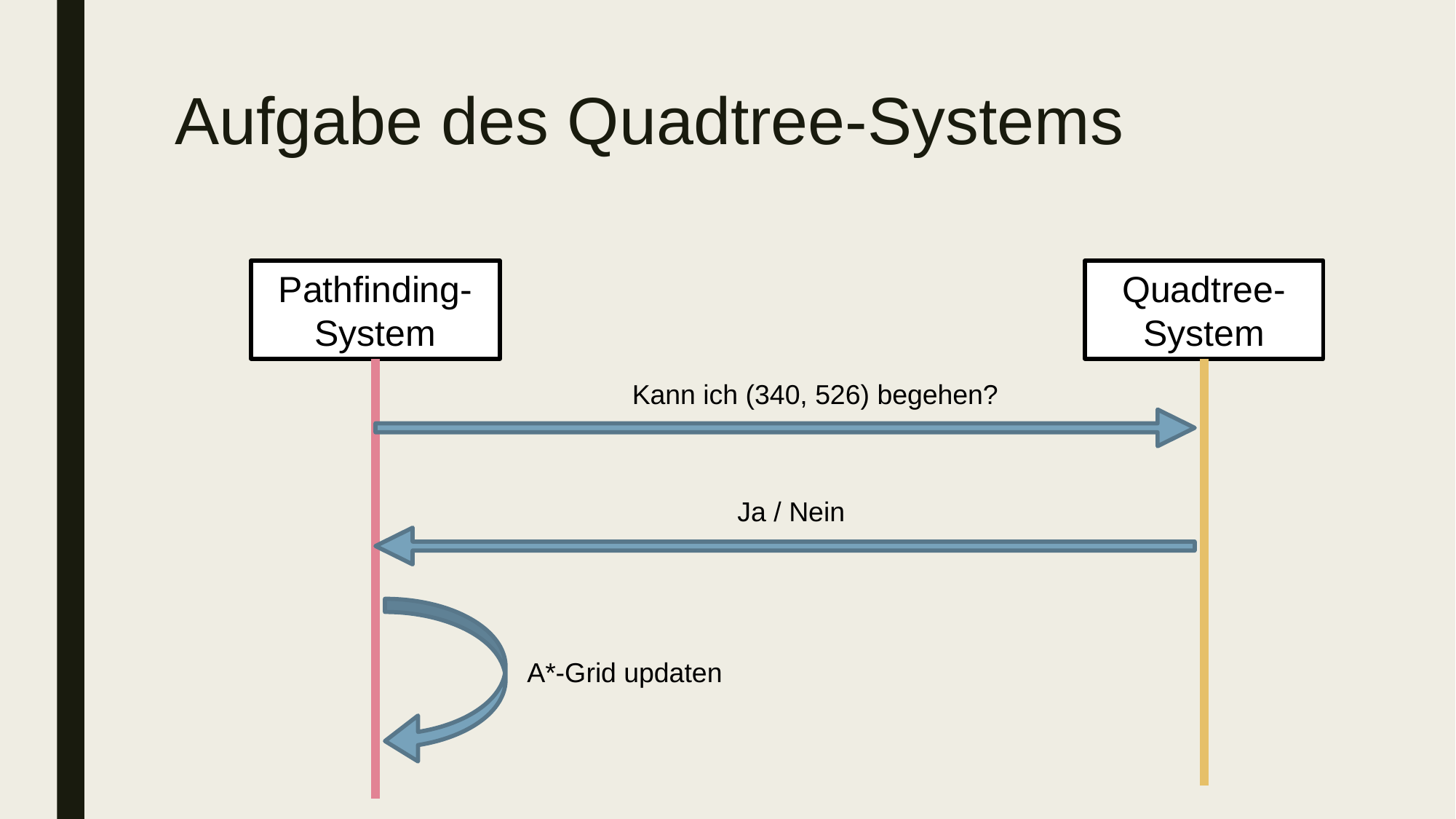

# Aufgabe des Quadtree-Systems
Pathfinding-System
Quadtree-System
Kann ich (340, 526) begehen?

Ja / Nein

A*-Grid updaten